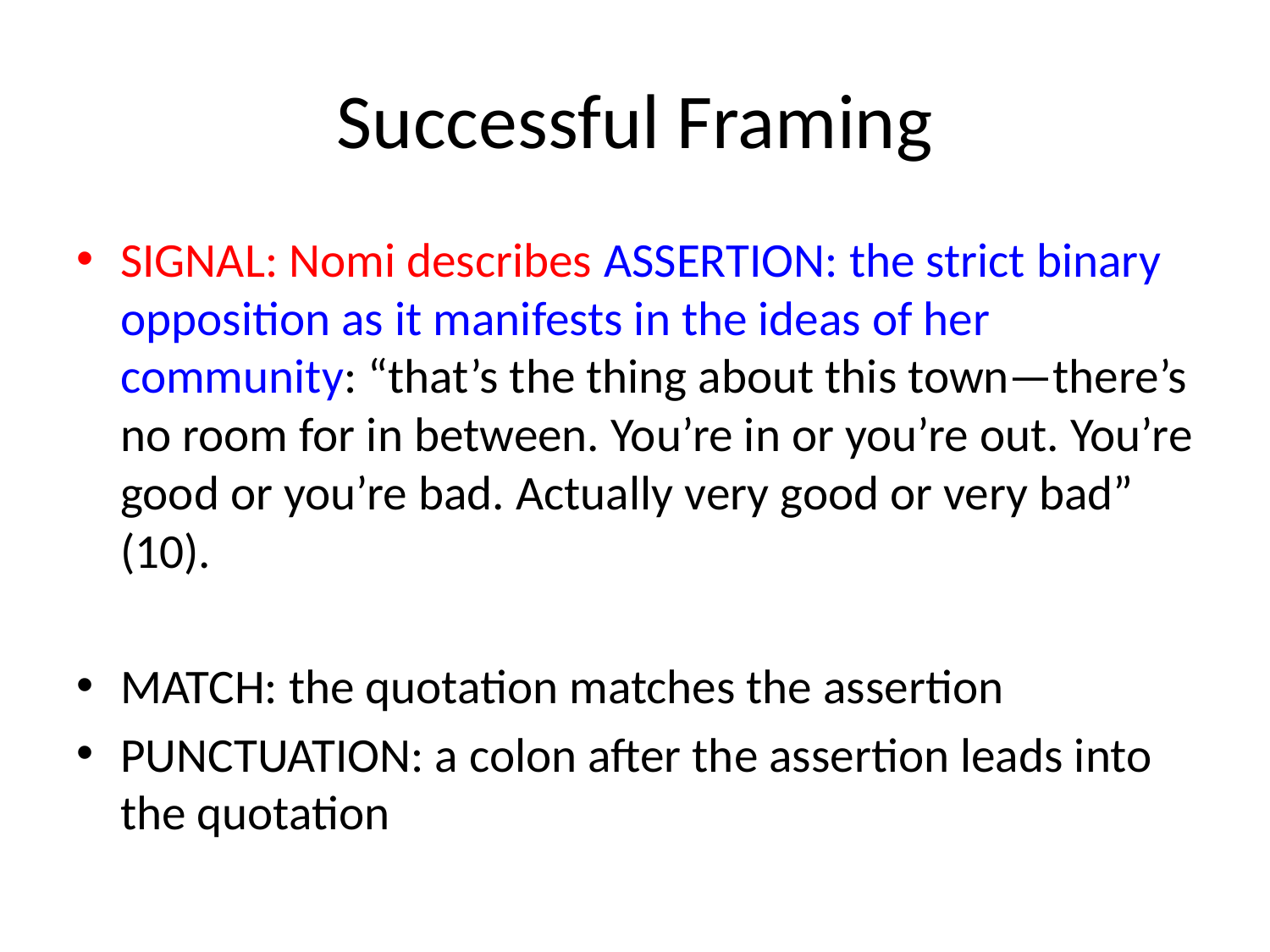

# Successful Framing
SIGNAL: Nomi describes ASSERTION: the strict binary opposition as it manifests in the ideas of her community: “that’s the thing about this town—there’s no room for in between. You’re in or you’re out. You’re good or you’re bad. Actually very good or very bad” (10).

MATCH: the quotation matches the assertion
PUNCTUATION: a colon after the assertion leads into the quotation